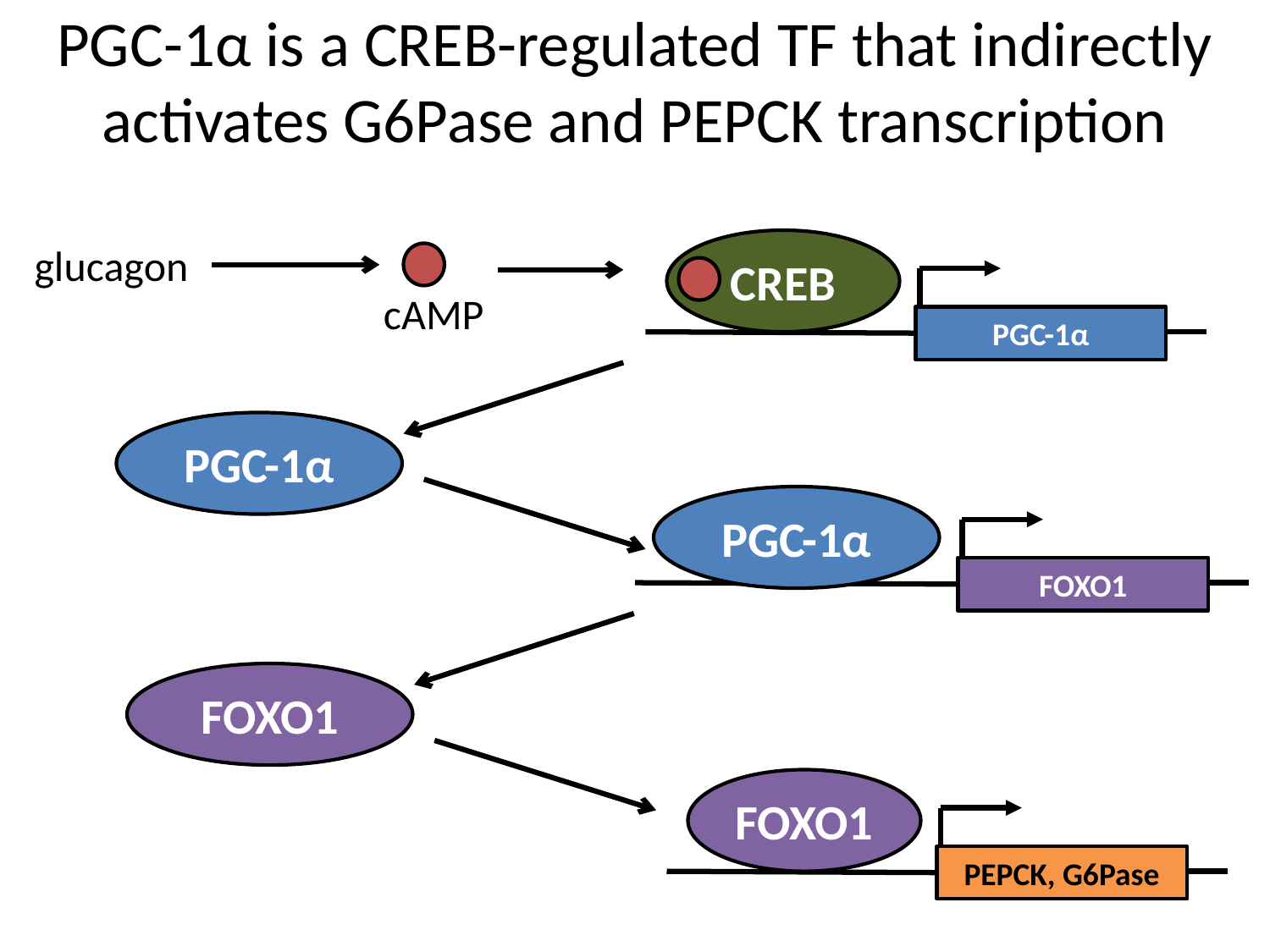

# PGC-1α is a CREB-regulated TF that indirectly activates G6Pase and PEPCK transcription
CREB
glucagon

PGC-1α
cAMP
PGC-1α
PGC-1α
FOXO1
FOXO1
FOXO1
PEPCK, G6Pase